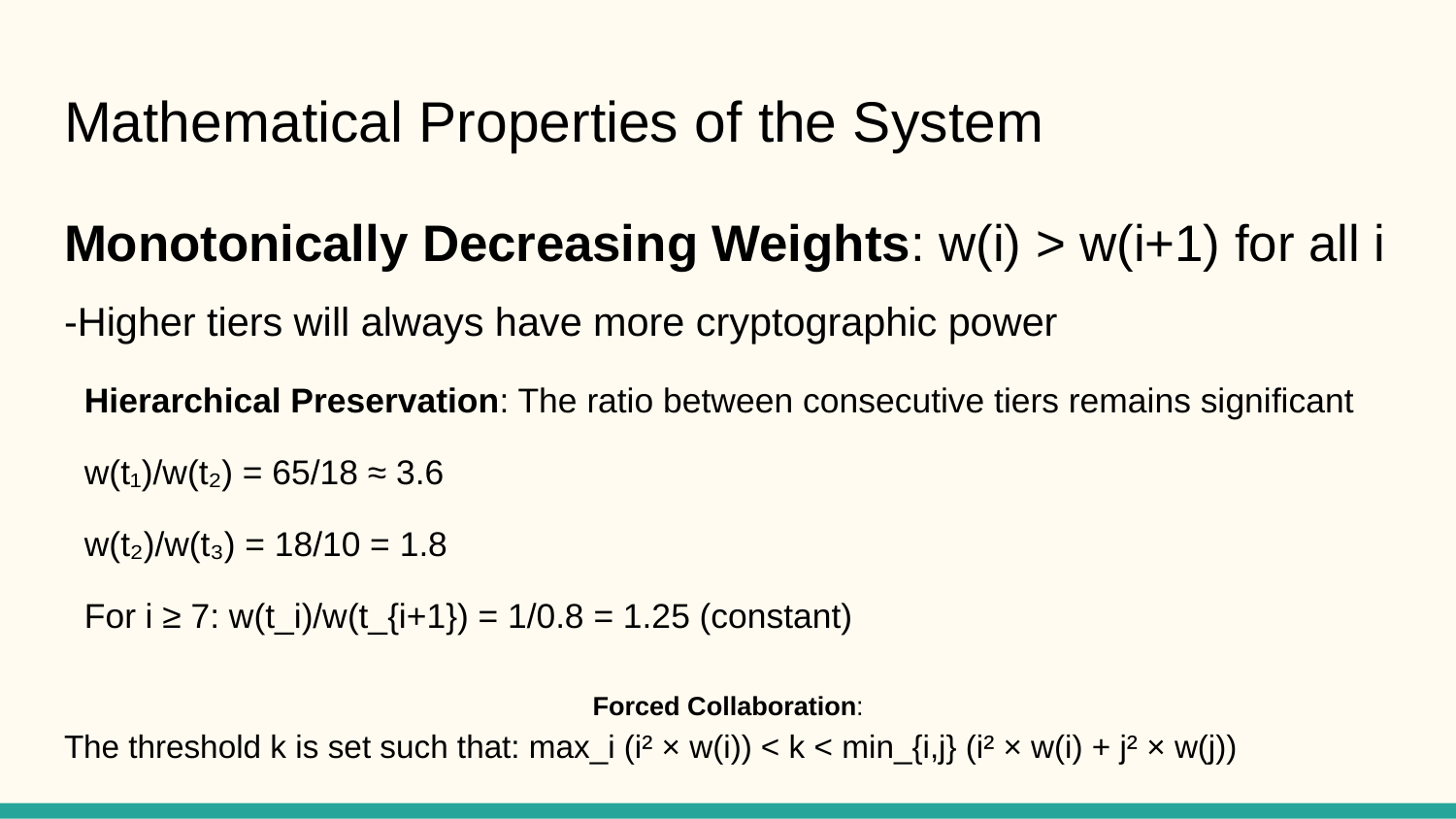

# Mathematical Properties of the System
Monotonically Decreasing Weights: w(i) > w(i+1) for all i
-Higher tiers will always have more cryptographic power

Hierarchical Preservation: The ratio between consecutive tiers remains significant
w(t₁)/w(t₂) = 65/18 ≈ 3.6
w(t₂)/w(t₃) = 18/10 = 1.8
For i ≥ 7: w(t_i)/w(t_{i+1}) = 1/0.8 = 1.25 (constant)

Forced Collaboration:
The threshold k is set such that: max_i (i² × w(i)) < k < min_{i,j} (i² × w(i) + j² × w(j))